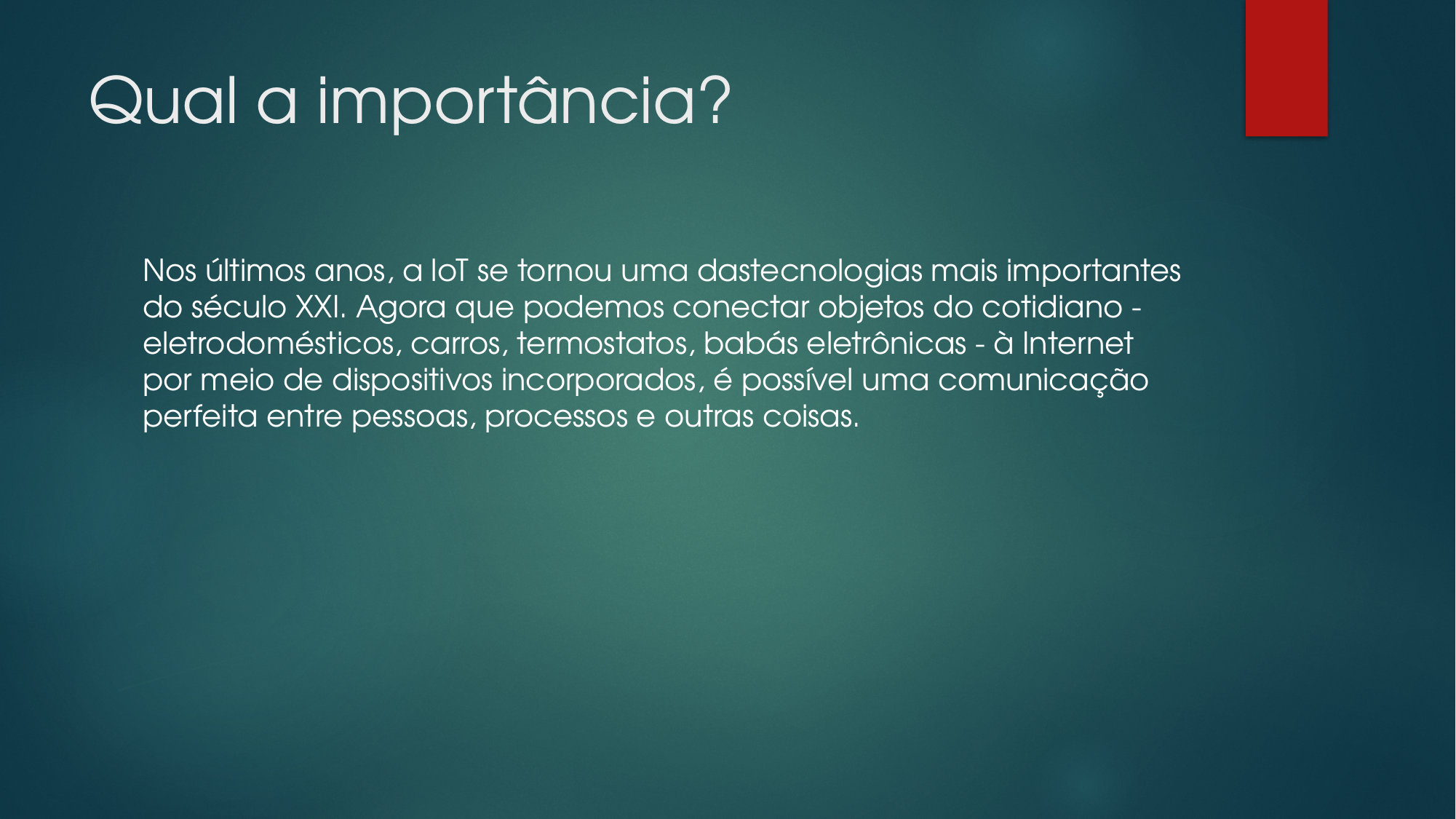

# Qual a importância?
Nos últimos anos, a loT se tornou uma dastecnologias mais importantes do século XXI. Agora que podemos conectar objetos do cotidiano - eletrodomésticos, carros, termostatos, babás eletrônicas - à Internet por meio de dispositivos incorporados, é possível uma comunicação perfeita entre pessoas, processos e outras coisas.